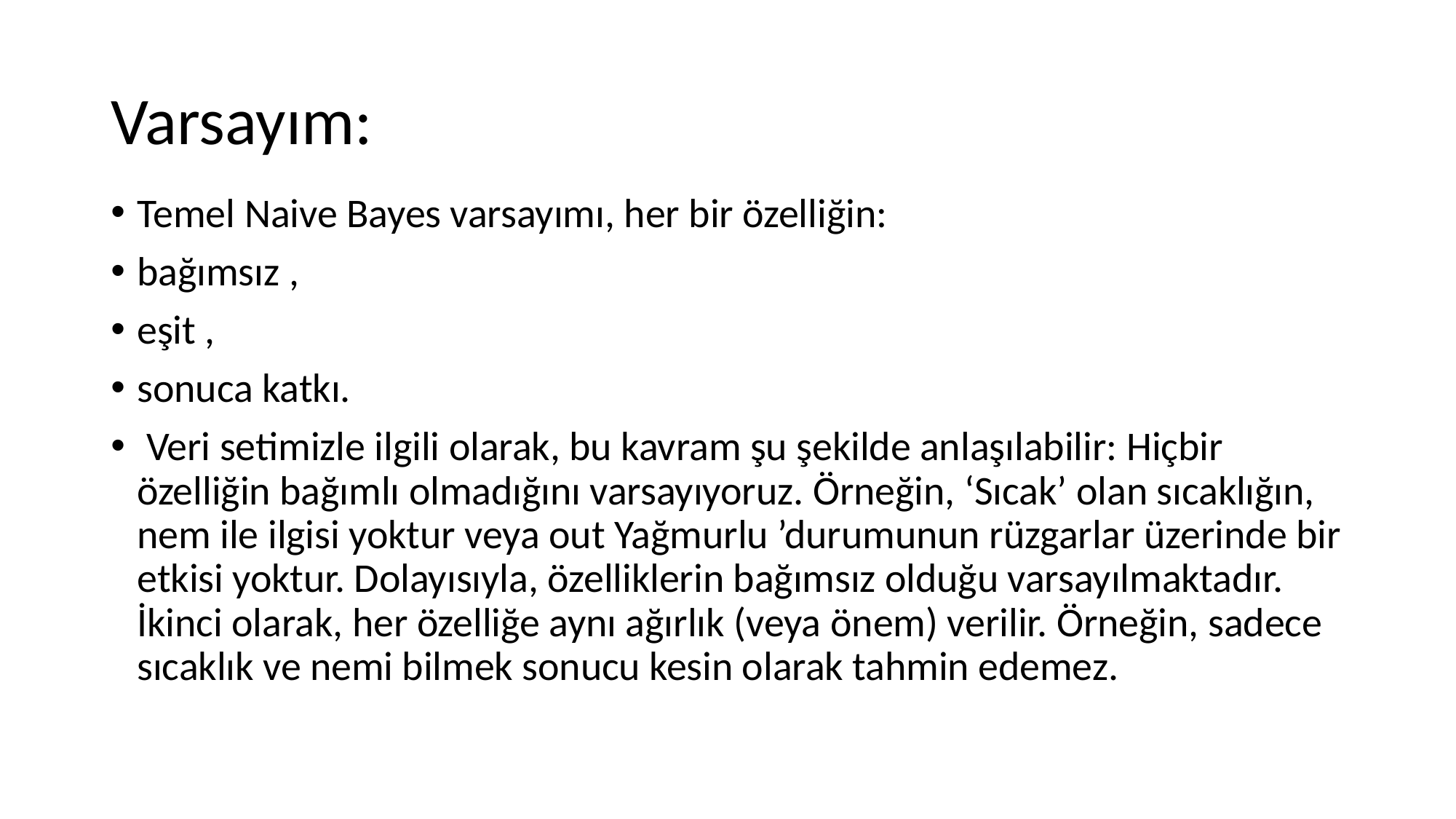

# Varsayım:
Temel Naive Bayes varsayımı, her bir özelliğin:
bağımsız ,
eşit ,
sonuca katkı.
 Veri setimizle ilgili olarak, bu kavram şu şekilde anlaşılabilir: Hiçbir özelliğin bağımlı olmadığını varsayıyoruz. Örneğin, ‘Sıcak’ olan sıcaklığın, nem ile ilgisi yoktur veya out Yağmurlu ’durumunun rüzgarlar üzerinde bir etkisi yoktur. Dolayısıyla, özelliklerin bağımsız olduğu varsayılmaktadır. İkinci olarak, her özelliğe aynı ağırlık (veya önem) verilir. Örneğin, sadece sıcaklık ve nemi bilmek sonucu kesin olarak tahmin edemez.